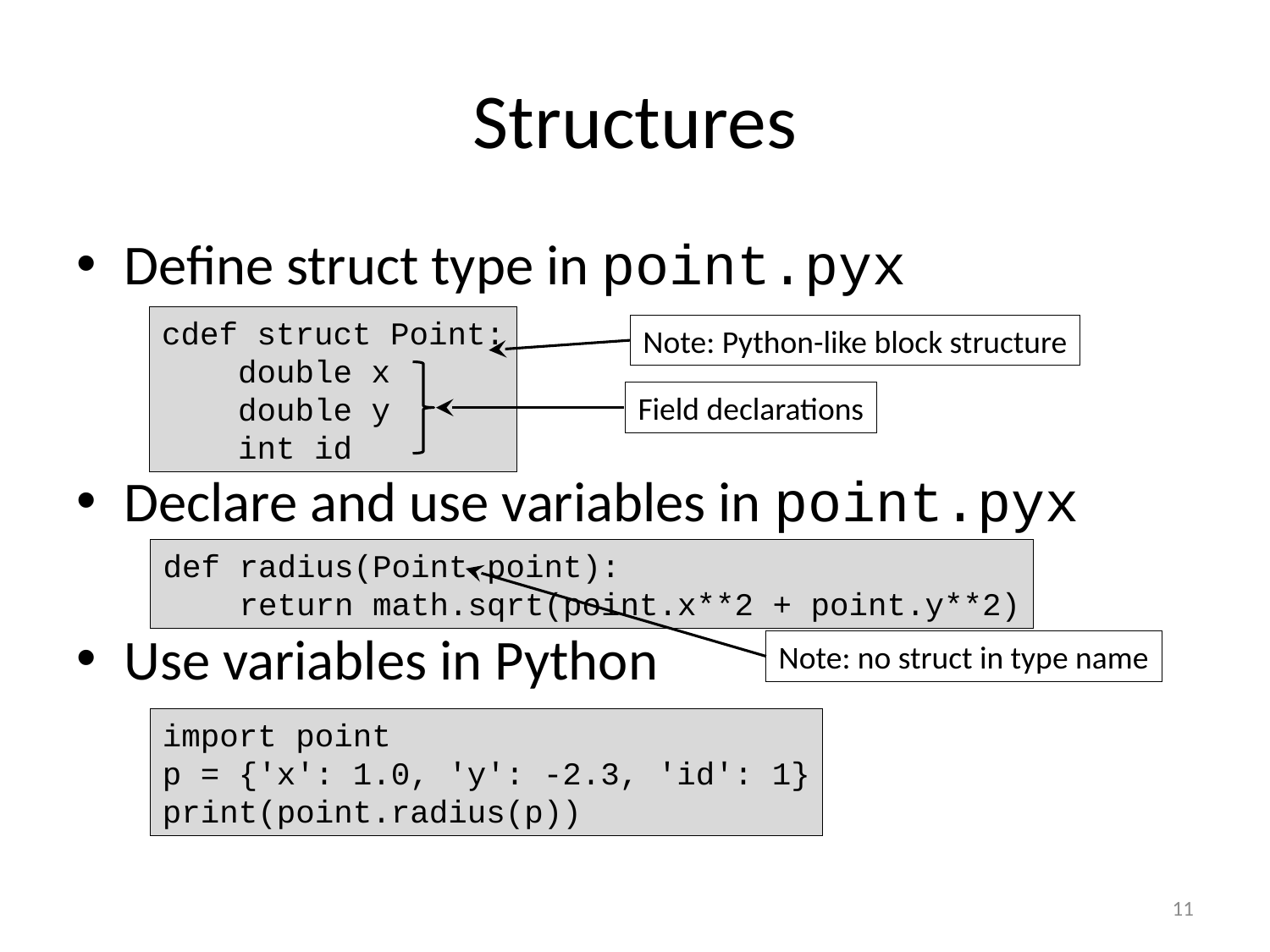

# Structures
Define struct type in point.pyx

Declare and use variables in point.pyx

Use variables in Python
cdef struct Point:
    double x
    double y
    int id
Note: Python-like block structure

Field declarations
def radius(Point point):
    return math.sqrt(point.x**2 + point.y**2)
Note: no struct in type name
import point
p = {'x': 1.0, 'y': -2.3, 'id': 1}
print(point.radius(p))
11